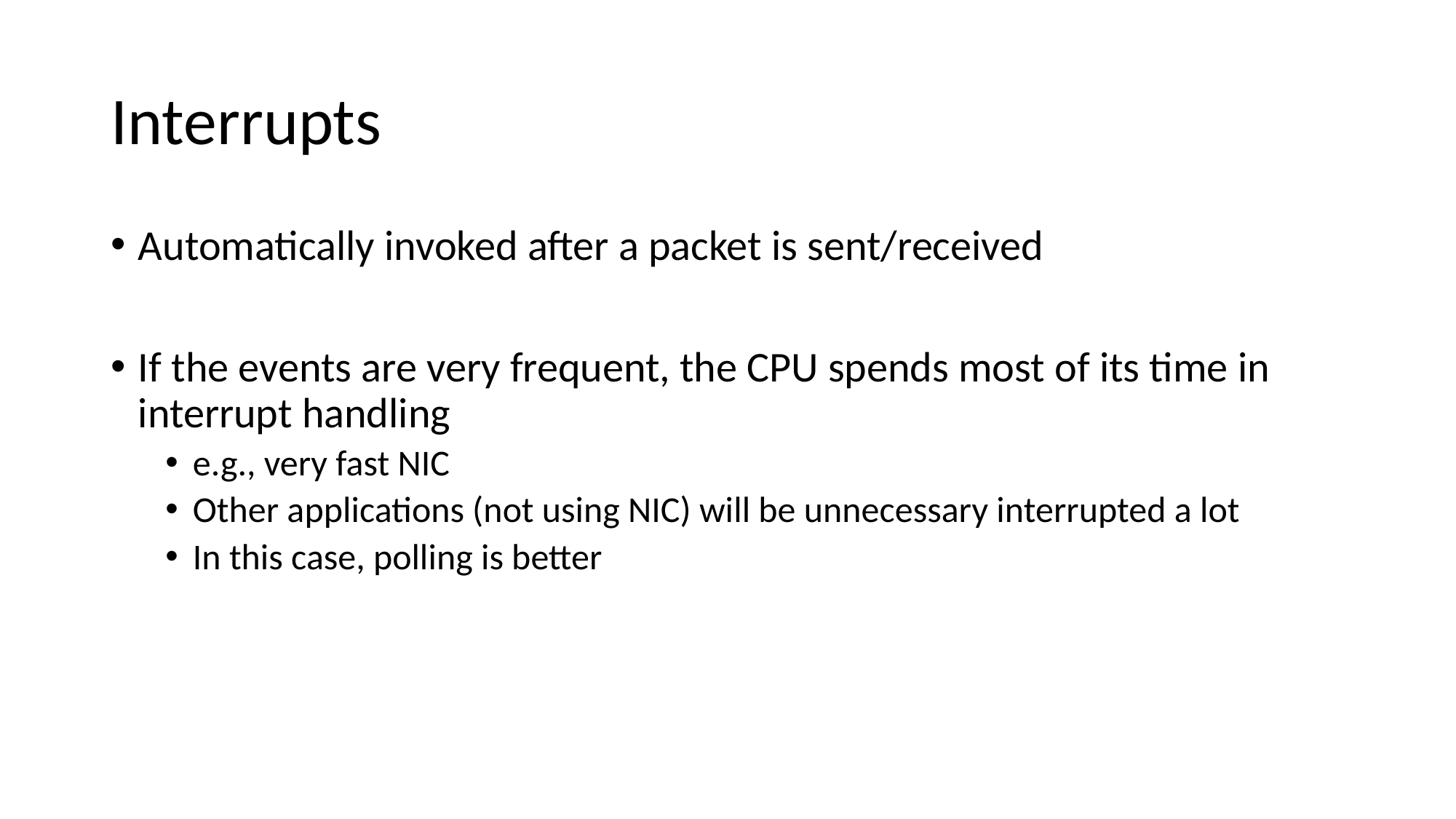

# Interrupts
Automatically invoked after a packet is sent/received

If the events are very frequent, the CPU spends most of its time in  interrupt handling
e.g., very fast NIC
Other applications (not using NIC) will be unnecessary interrupted a lot
In this case, polling is better